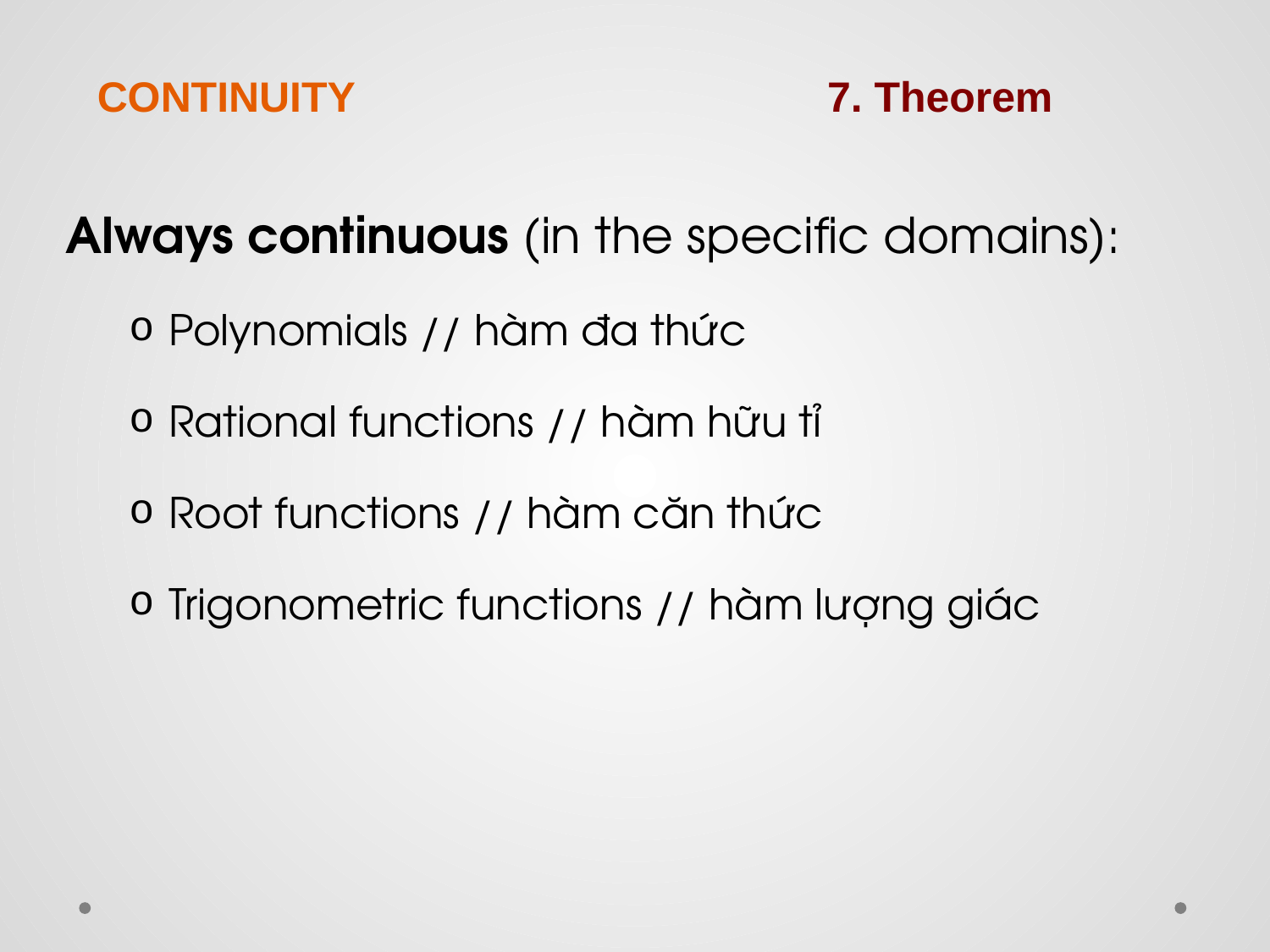

CONTINUITY
7. Theorem
Always continuous (in the specific domains):
Polynomials // hàm đa thức
Rational functions // hàm hữu tỉ
Root functions // hàm căn thức
Trigonometric functions // hàm lượng giác